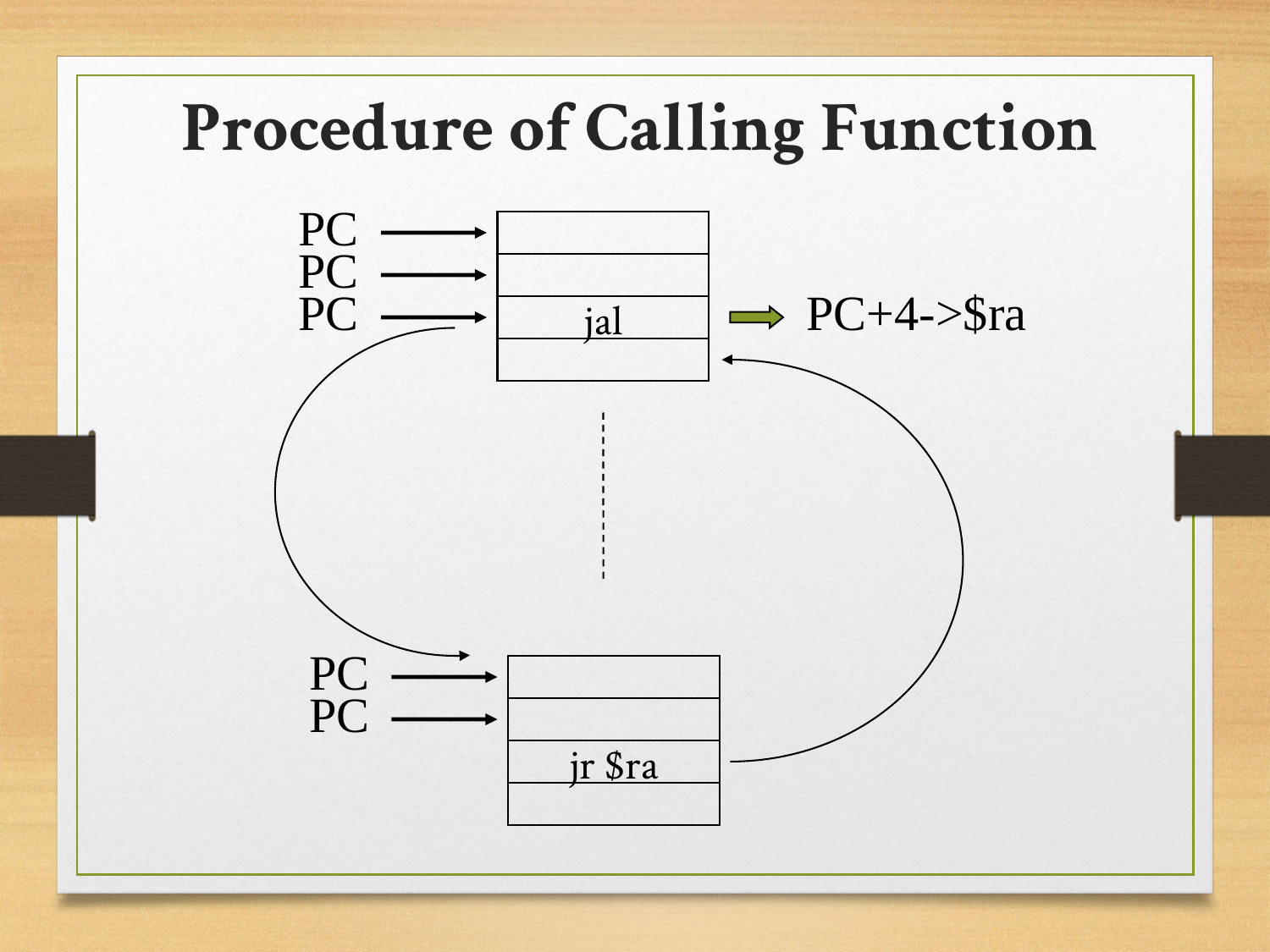

Procedure of Calling Function
PC

PC

PC

PC+4->$ra

jal

PC

PC

jr $ra